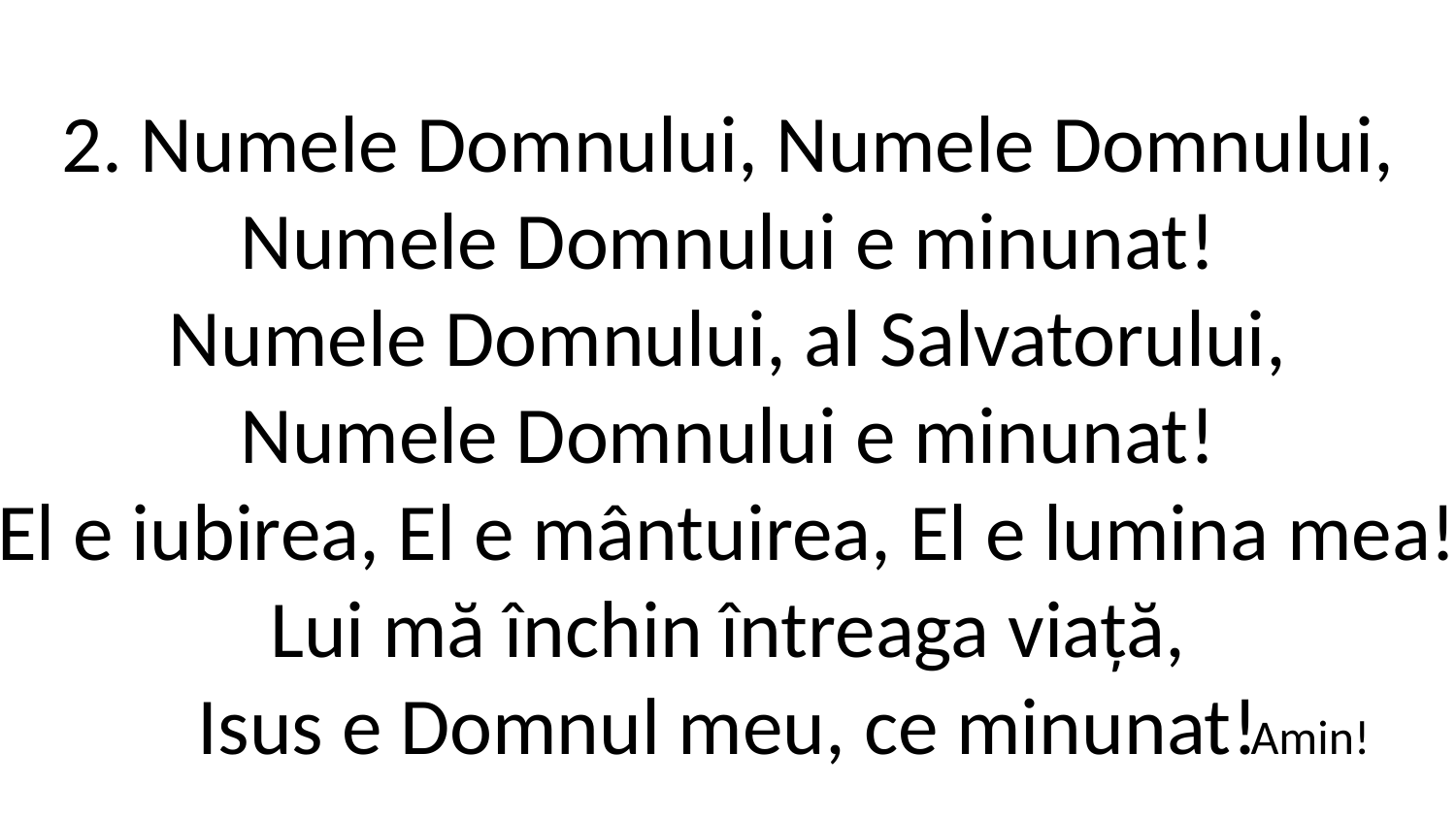

2. Numele Domnului, Numele Domnului,
Numele Domnului e minunat!
Numele Domnului, al Salvatorului,
Numele Domnului e minunat!
El e iubirea, El e mântuirea, El e lumina mea!
Lui mă închin întreaga viață,
Isus e Domnul meu, ce minunat!

Amin!